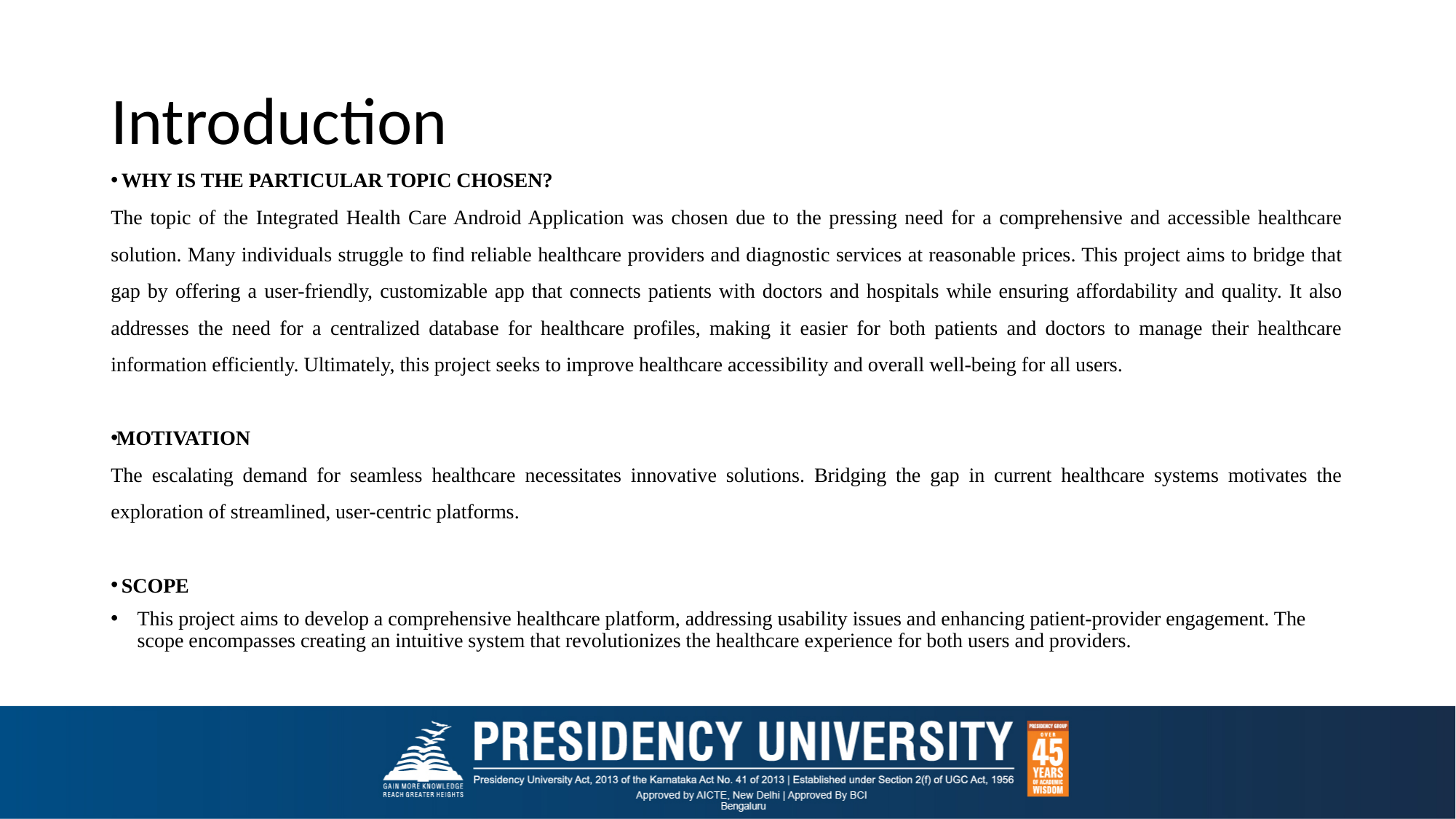

# Introduction
 WHY IS THE PARTICULAR TOPIC CHOSEN?
The topic of the Integrated Health Care Android Application was chosen due to the pressing need for a comprehensive and accessible healthcare solution. Many individuals struggle to find reliable healthcare providers and diagnostic services at reasonable prices. This project aims to bridge that gap by offering a user-friendly, customizable app that connects patients with doctors and hospitals while ensuring affordability and quality. It also addresses the need for a centralized database for healthcare profiles, making it easier for both patients and doctors to manage their healthcare information efficiently. Ultimately, this project seeks to improve healthcare accessibility and overall well-being for all users.

MOTIVATION
The escalating demand for seamless healthcare necessitates innovative solutions. Bridging the gap in current healthcare systems motivates the exploration of streamlined, user-centric platforms.

 SCOPE
This project aims to develop a comprehensive healthcare platform, addressing usability issues and enhancing patient-provider engagement. The scope encompasses creating an intuitive system that revolutionizes the healthcare experience for both users and providers.